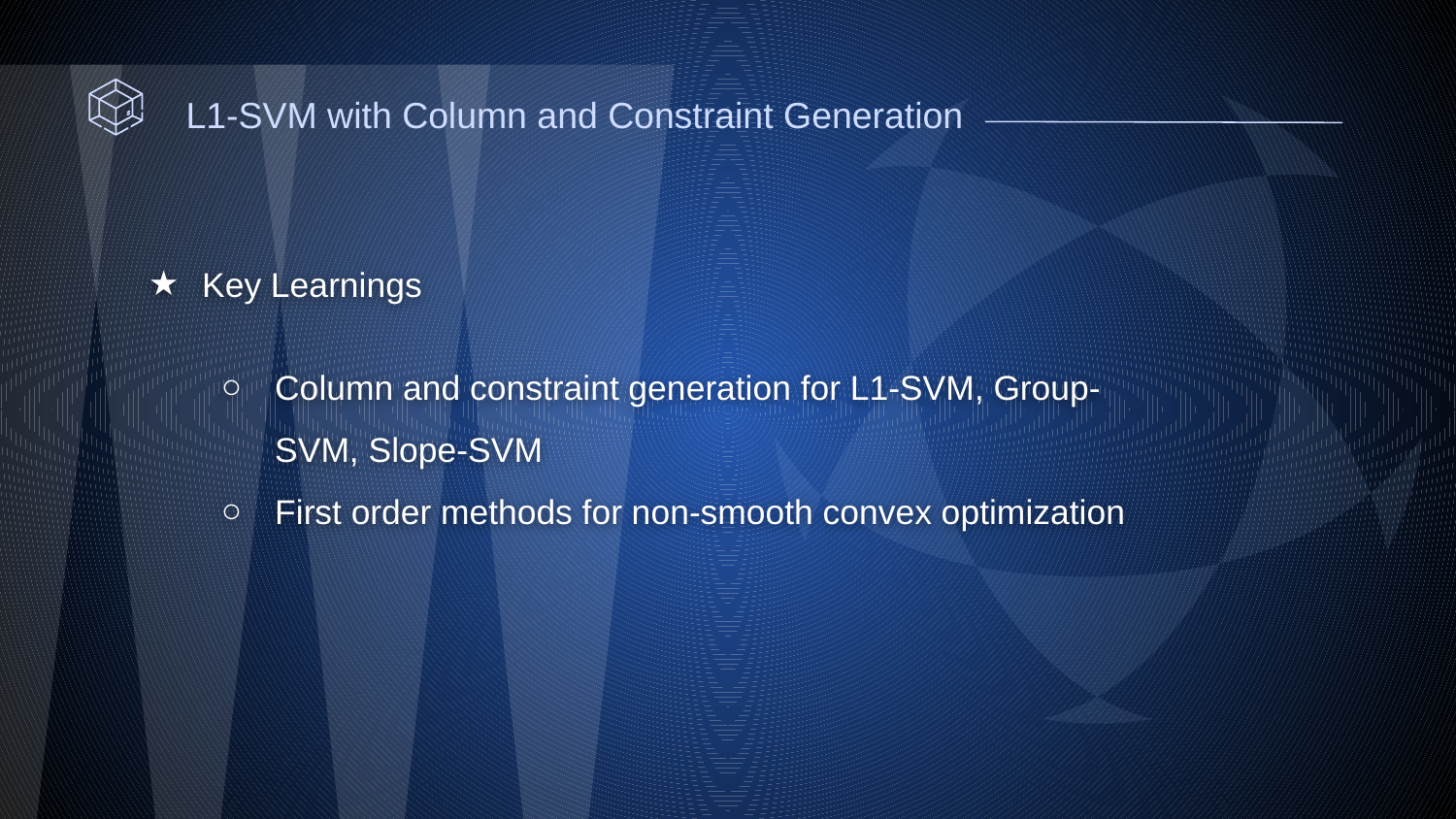

L1-SVM with Column and Constraint Generation

Key Learnings

Column and constraint generation for L1-SVM, Group-SVM, Slope-SVM
First order methods for non-smooth convex optimization